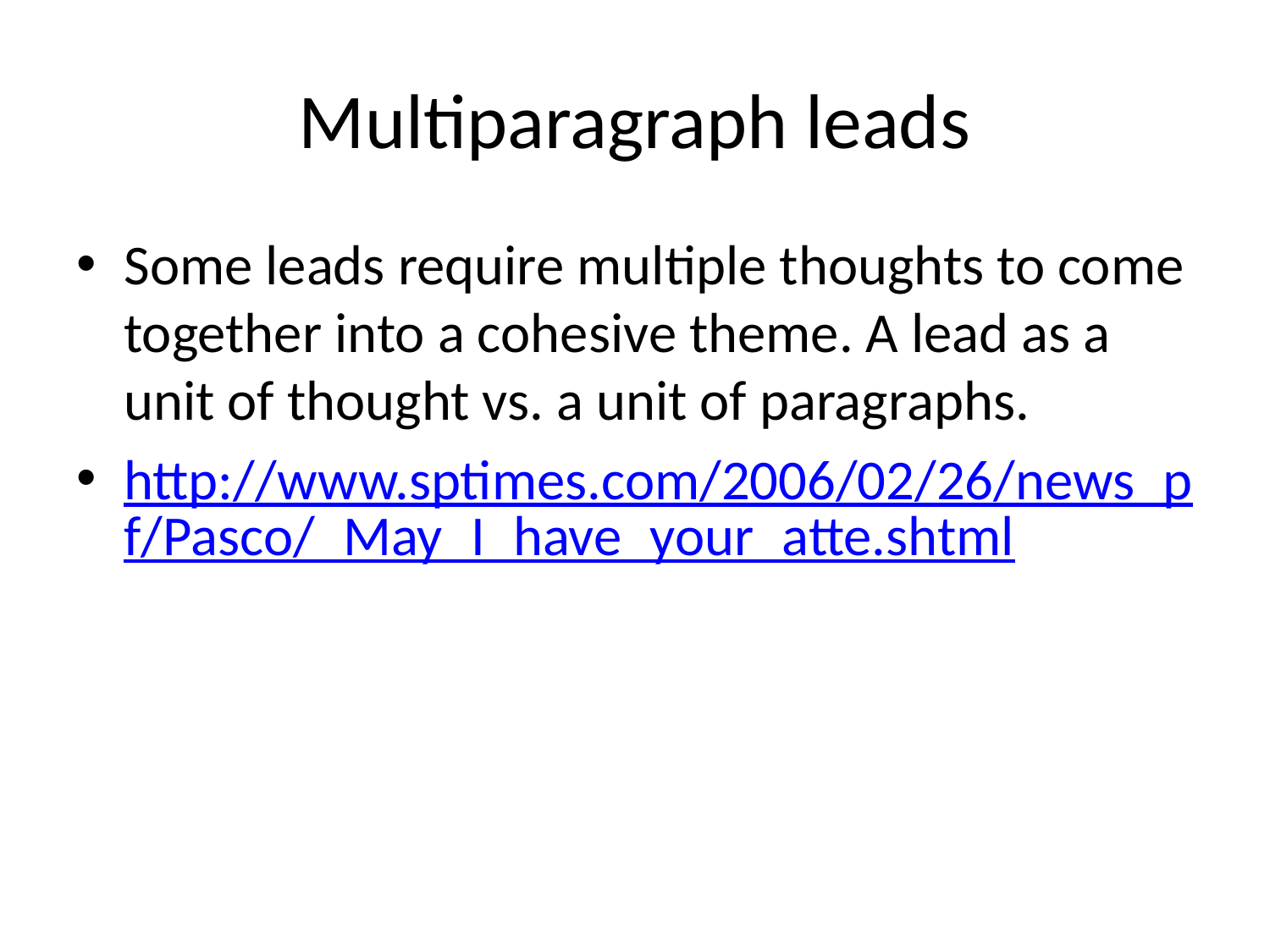

# Multiparagraph leads
Some leads require multiple thoughts to come together into a cohesive theme. A lead as a unit of thought vs. a unit of paragraphs.
http://www.sptimes.com/2006/02/26/news_pf/Pasco/_May_I_have_your_atte.shtml